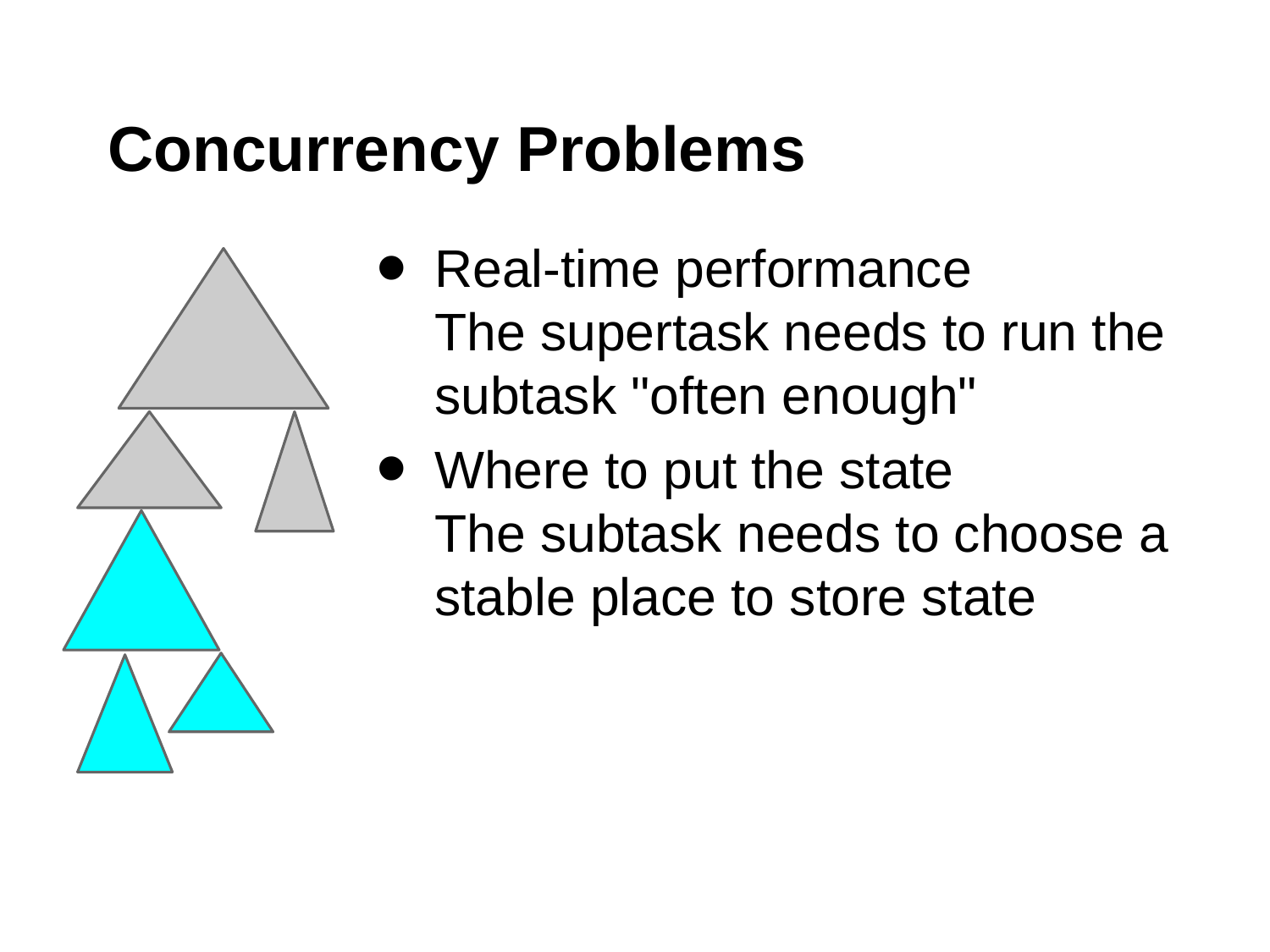

# Concurrency Problems
Real-time performance
The supertask needs to run the subtask "often enough"
Where to put the state
The subtask needs to choose a stable place to store state